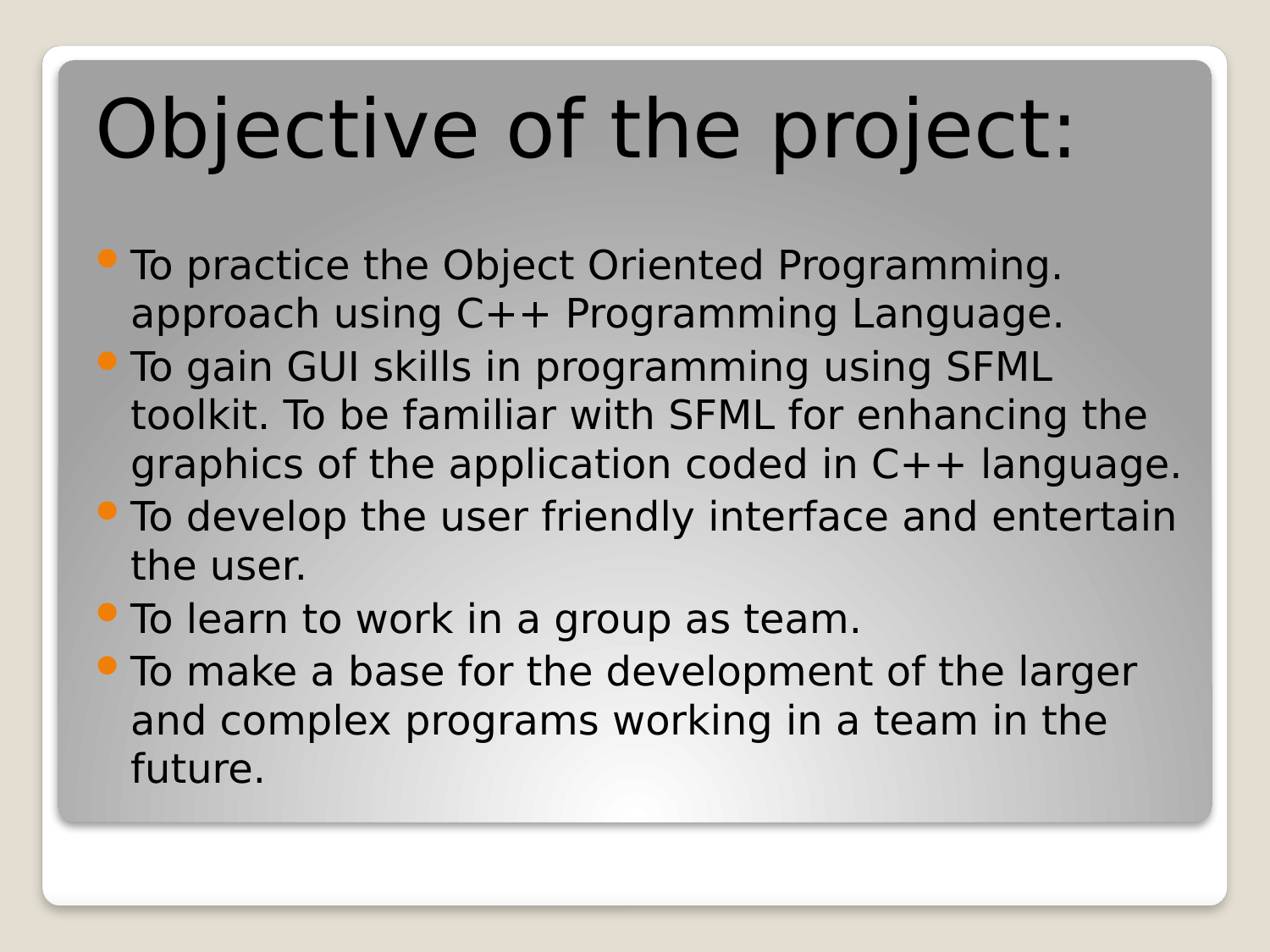

Objective of the project:

To practice the Object Oriented Programming. approach using C++ Programming Language.
To gain GUI skills in programming using SFML toolkit. To be familiar with SFML for enhancing the graphics of the application coded in C++ language.
To develop the user friendly interface and entertain the user.
To learn to work in a group as team.
To make a base for the development of the larger and complex programs working in a team in the future.